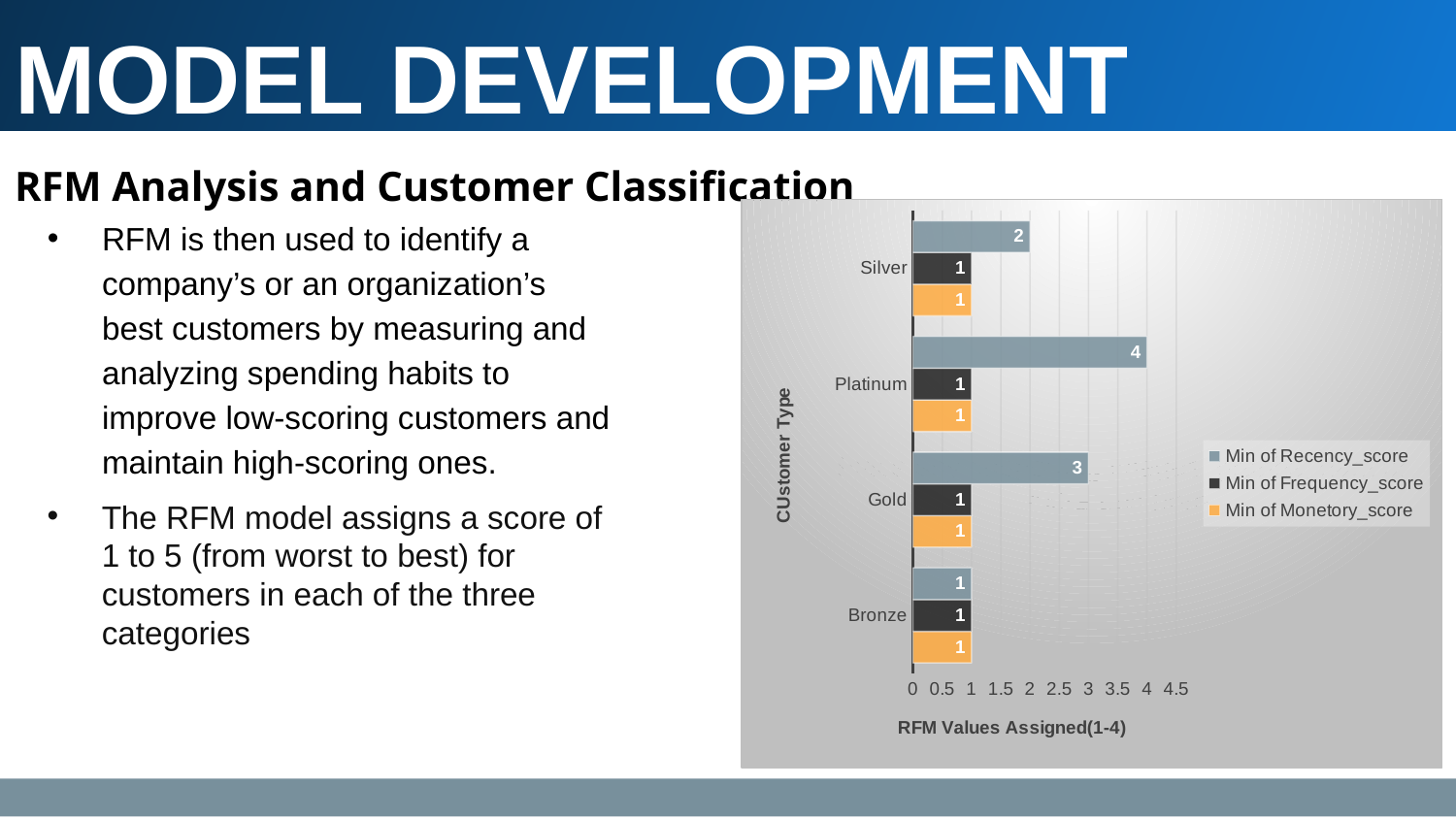

MODEL DEVELOPMENT

RFM Analysis and Customer Classification
RFM is then used to identify a company’s or an organization’s best customers by measuring and analyzing spending habits to improve low-scoring customers and maintain high-scoring ones.

### Chart

| Category | Min of Monetory_score | Min of Frequency_score | Min of Recency_score |
|---|---|---|---|
| Bronze | 1.0 | 1.0 | 1.0 |
| Gold | 1.0 | 1.0 | 3.0 |
| Platinum | 1.0 | 1.0 | 4.0 |
| Silver | 1.0 | 1.0 | 2.0 |
Place any supporting images, graphs, data or extra text here.
The RFM model assigns a score of 1 to 5 (from worst to best) for customers in each of the three categories